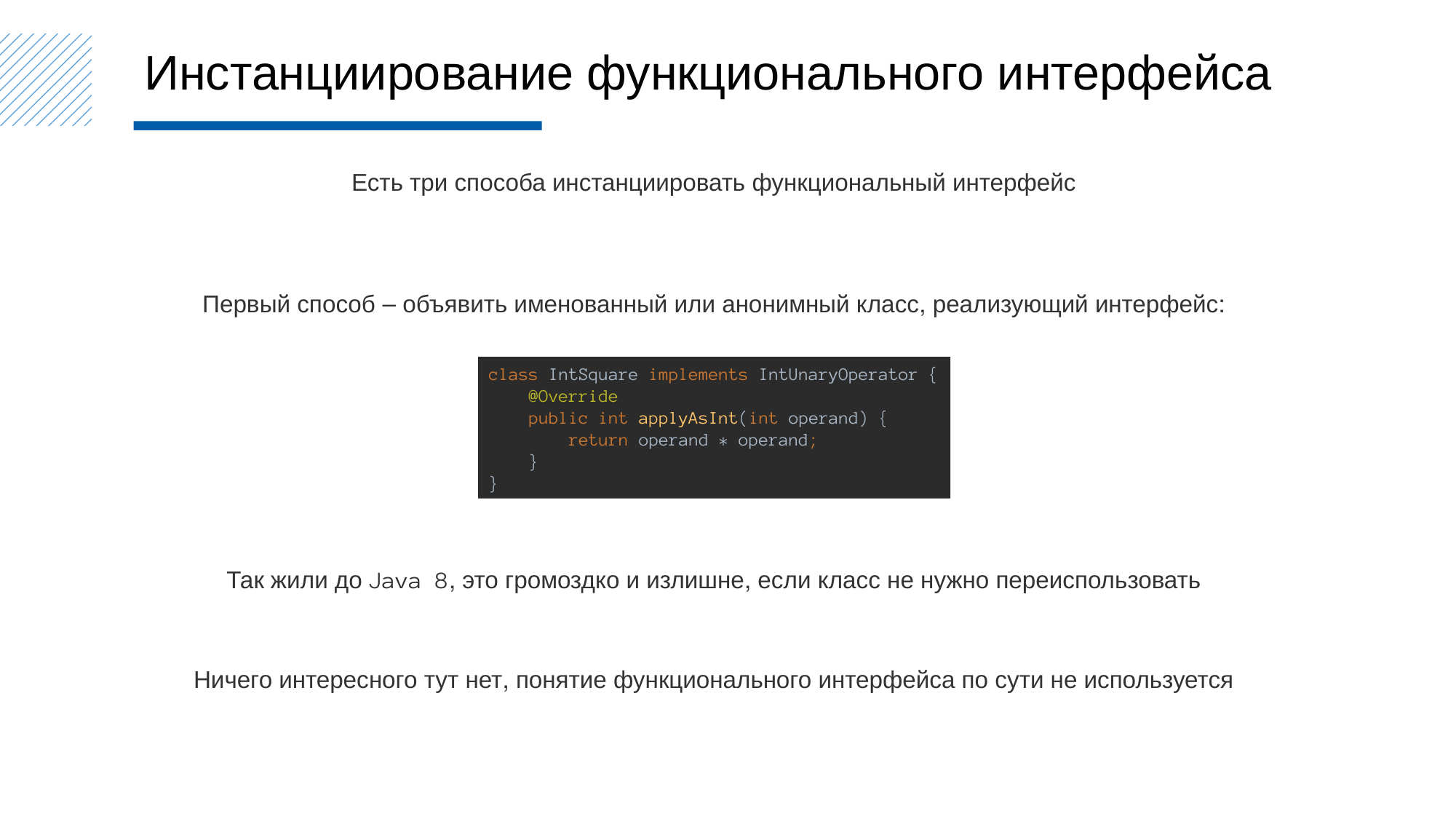

Инстанциирование функционального интерфейса
Есть три способа инстанциировать функциональный интерфейс
Первый способ – объявить именованный или анонимный класс, реализующий интерфейс:
class IntSquare implements IntUnaryOperator {
    @Override
    public int applyAsInt(int operand) {
        return operand * operand;
    }
}
Так жили до Java 8, это громоздко и излишне, если класс не нужно переиспользовать
Ничего интересного тут нет, понятие функционального интерфейса по сути не используется